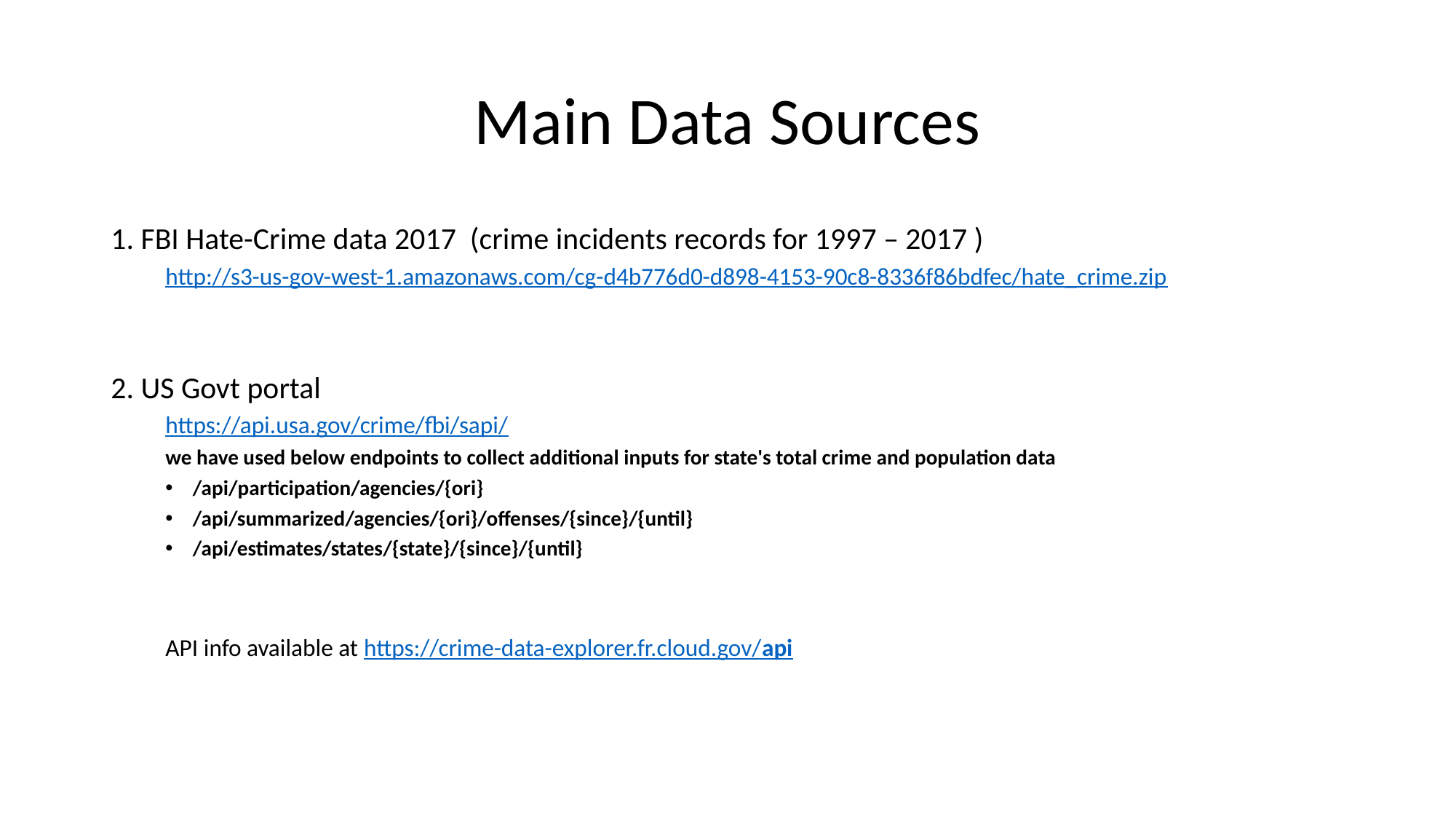

# Main Data Sources
1. FBI Hate-Crime data 2017  (crime incidents records for 1997 – 2017 )
http://s3-us-gov-west-1.amazonaws.com/cg-d4b776d0-d898-4153-90c8-8336f86bdfec/hate_crime.zip

2. US Govt portal
https://api.usa.gov/crime/fbi/sapi/
we have used below endpoints to collect additional inputs for state's total crime and population data
/api/participation/agencies/{ori}
/api/summarized/agencies/{ori}/offenses/{since}/{until}
/api/estimates/states/{state}/{since}/{until}

API info available at https://crime-data-explorer.fr.cloud.gov/api